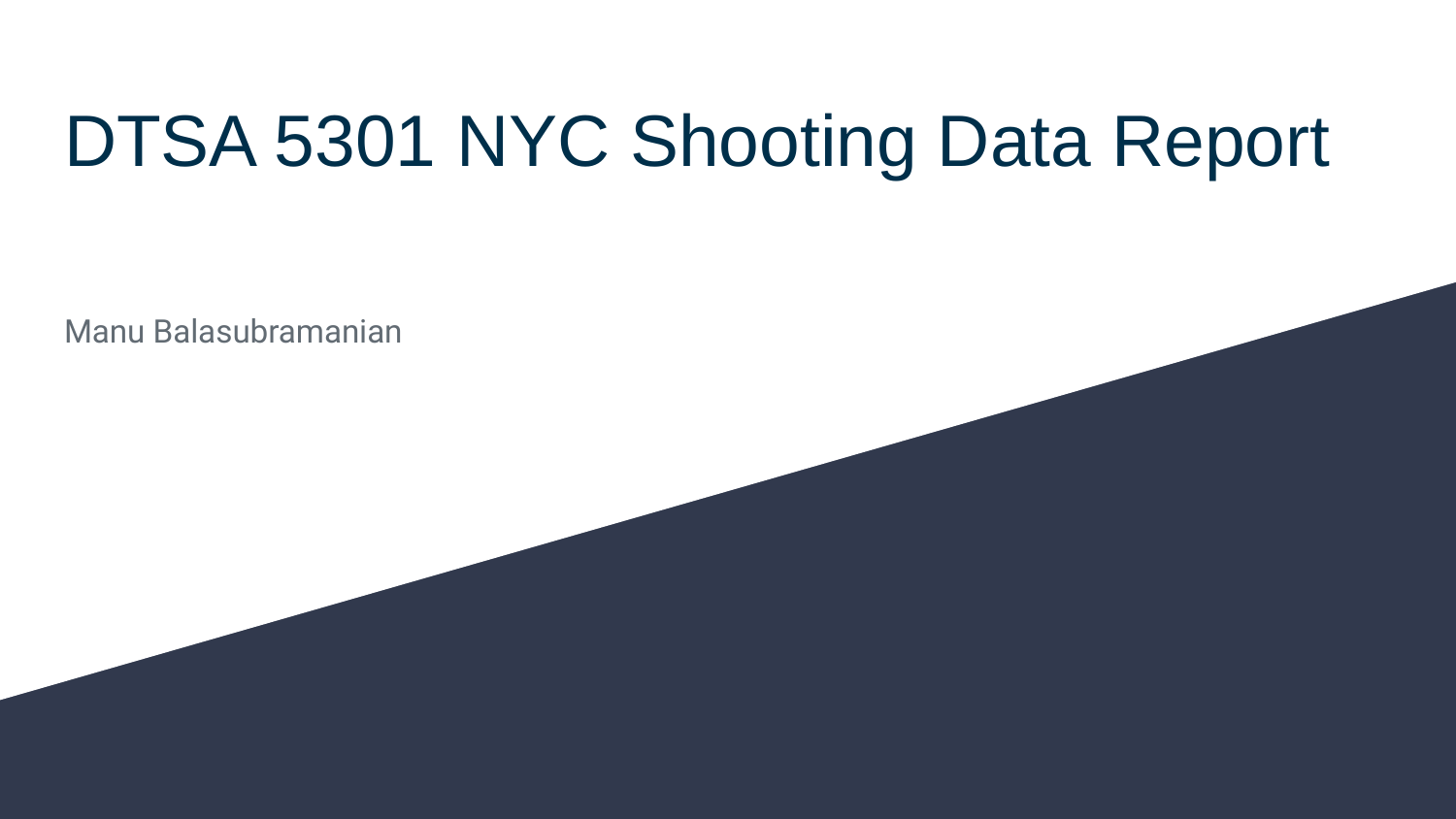

# DTSA 5301 NYC Shooting Data Report
Manu Balasubramanian